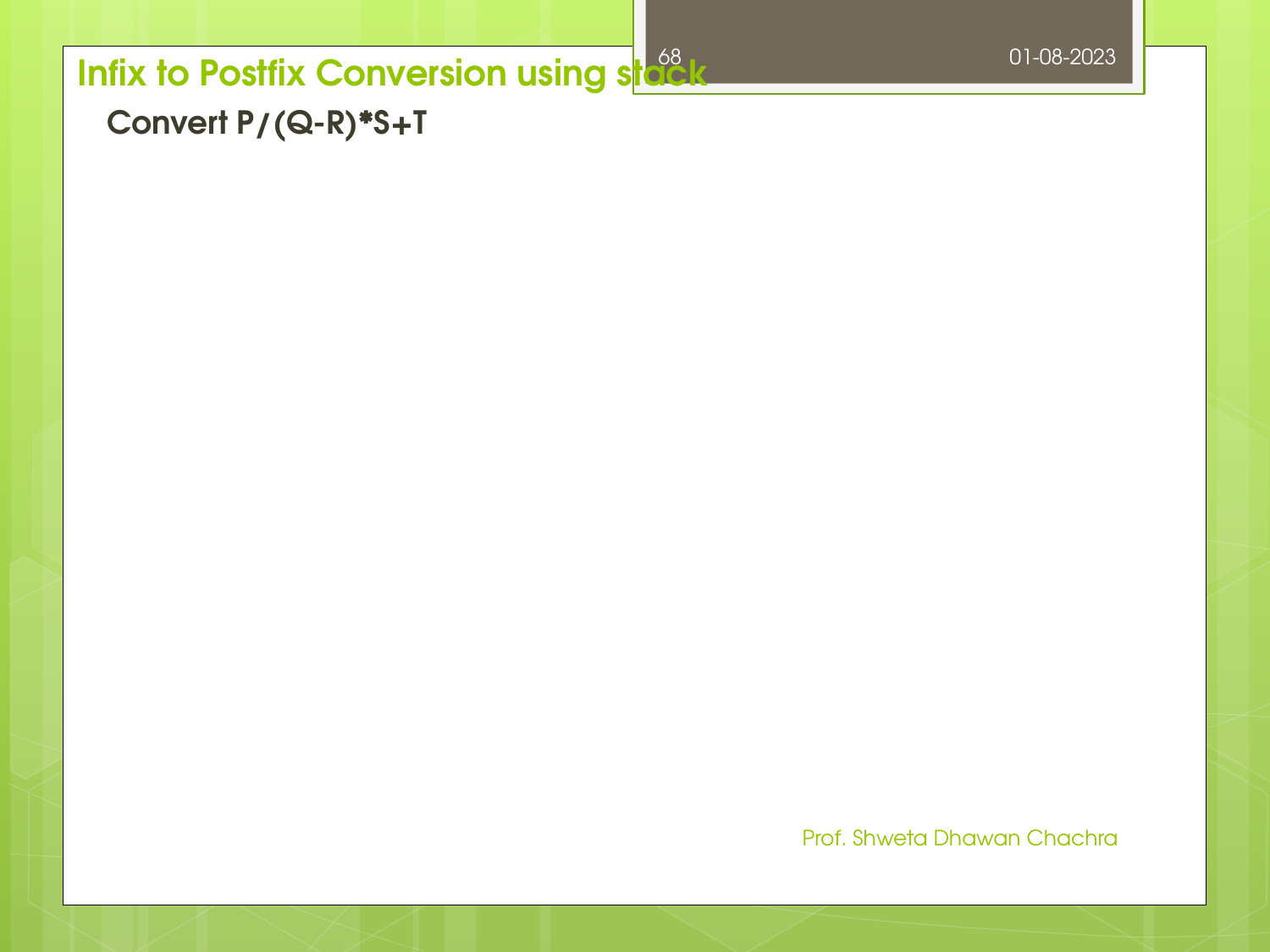

68
01-08-2023
# Infix to Postfix Conversion using stack
Convert P/(Q-R)*S+T

Prof. Shweta Dhawan Chachra